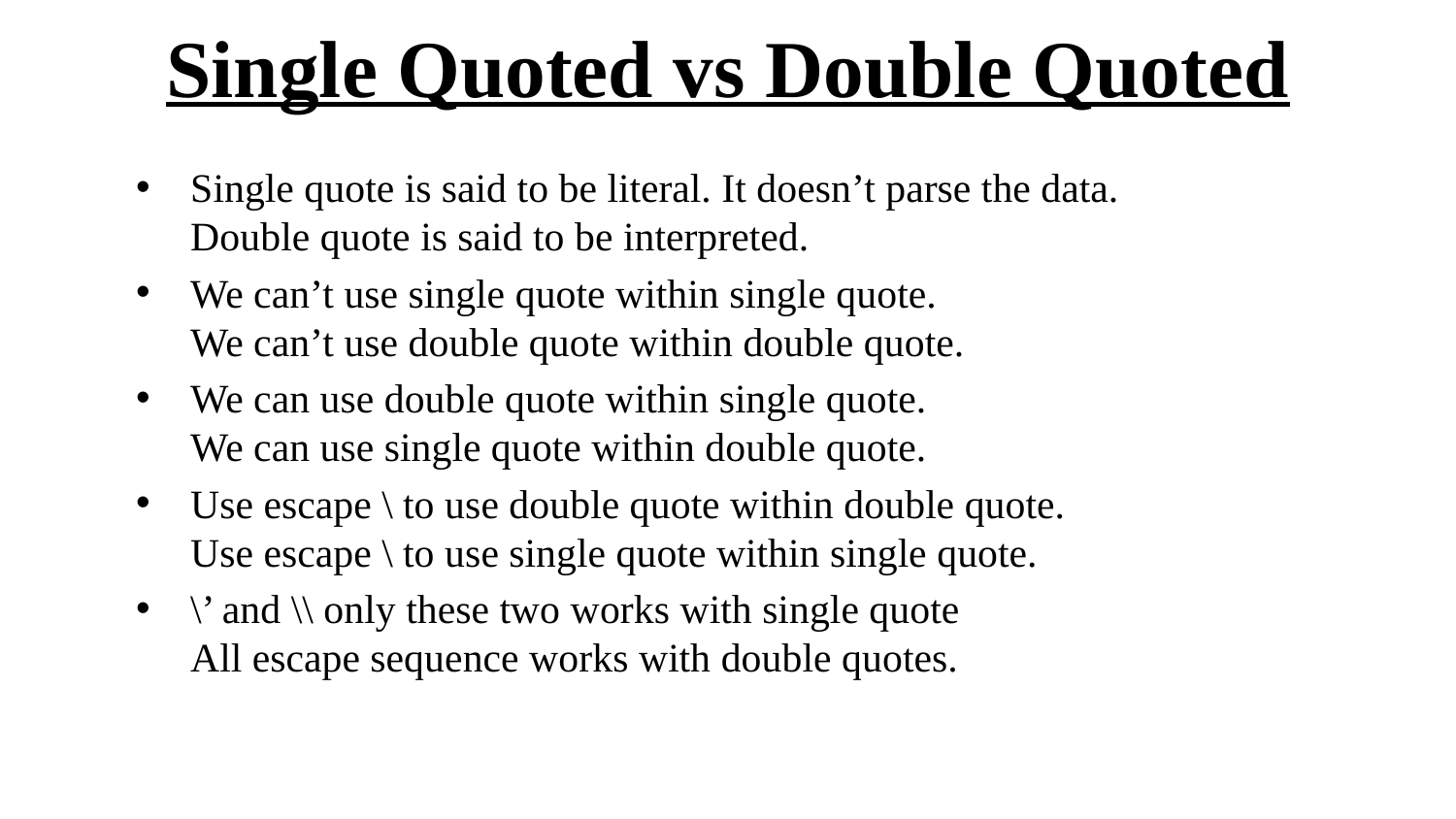

# Single Quoted vs Double Quoted
Single quote is said to be literal. It doesn’t parse the data.
Double quote is said to be interpreted.
We can’t use single quote within single quote.
We can’t use double quote within double quote.
We can use double quote within single quote.
We can use single quote within double quote.
Use escape \ to use double quote within double quote.
Use escape \ to use single quote within single quote.
\’ and \\ only these two works with single quote
All escape sequence works with double quotes.